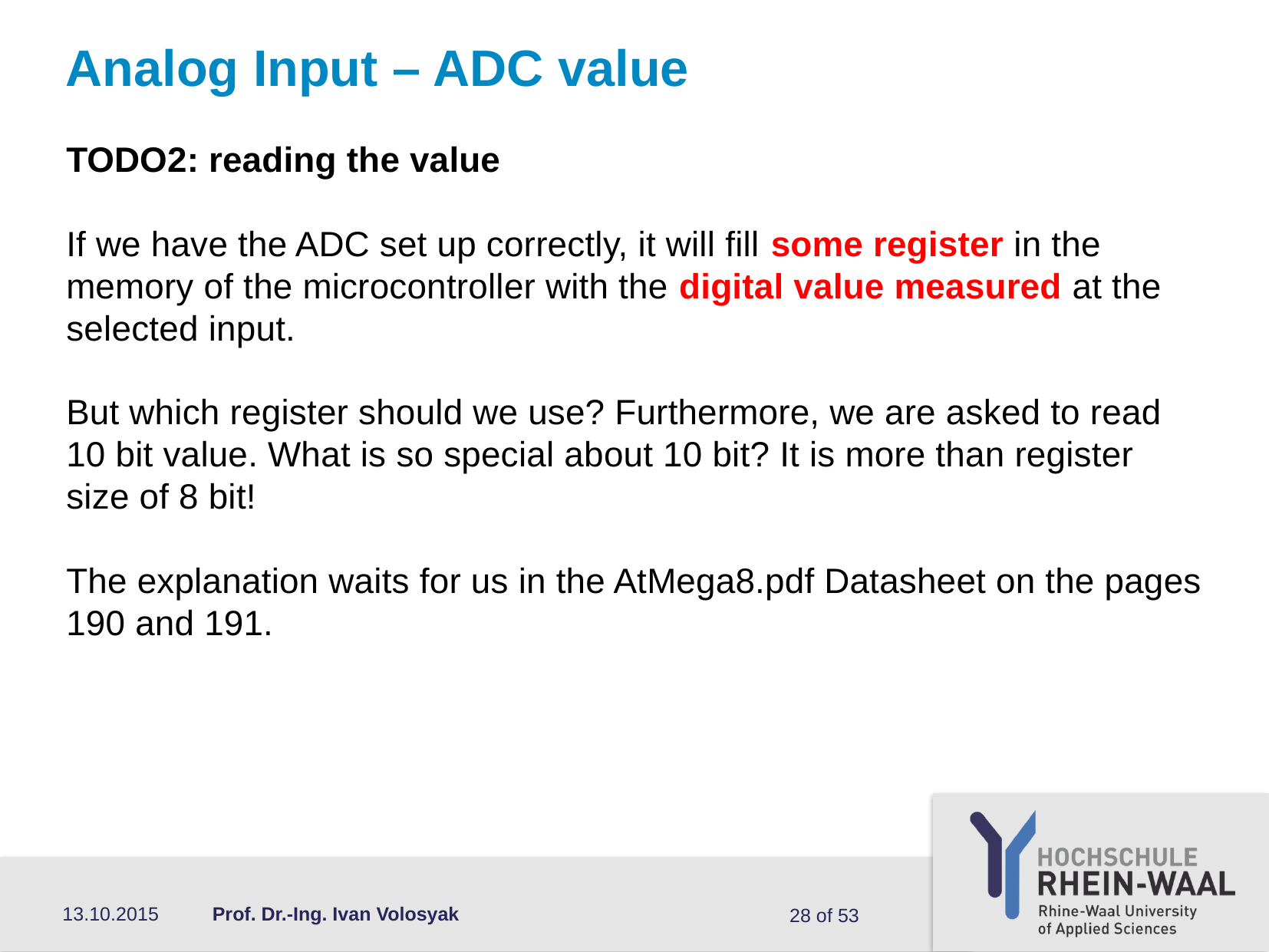

# Analog Input – ADC value
TODO2: reading the value

If we have the ADC set up correctly, it will fill some register in the memory of the microcontroller with the digital value measured at the selected input.

But which register should we use? Furthermore, we are asked to read 10 bit value. What is so special about 10 bit? It is more than register size of 8 bit!

The explanation waits for us in the AtMega8.pdf Datasheet on the pages 190 and 191.
13.10.2015
Prof. Dr.-Ing. Ivan Volosyak